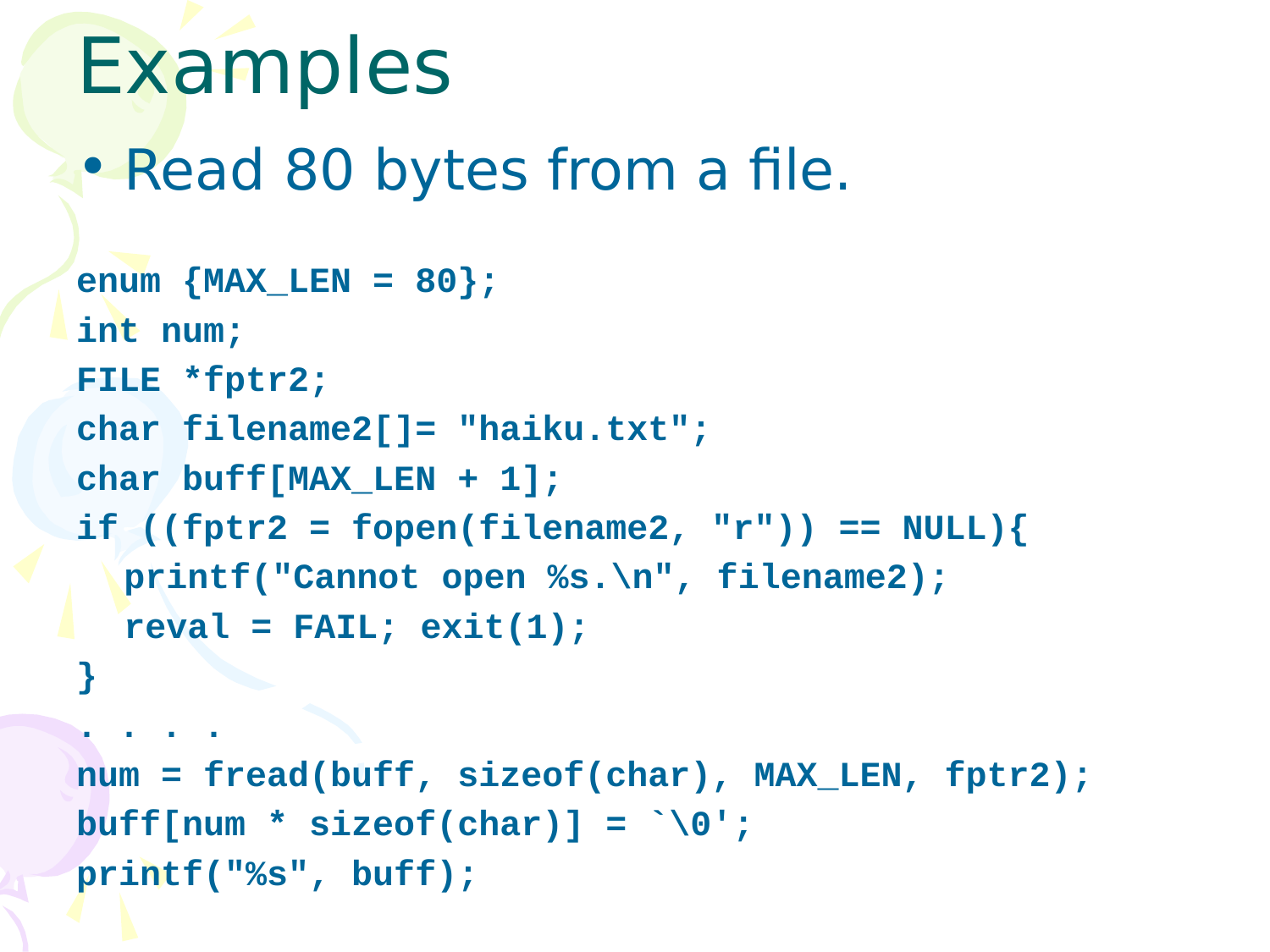

# Examples
Read 80 bytes from a file.

enum {MAX_LEN = 80};
int num;
FILE *fptr2;
char filename2[]= "haiku.txt";
char buff[MAX_LEN + 1];
if ((fptr2 = fopen(filename2, "r")) == NULL){
	printf("Cannot open %s.\n", filename2);
	reval = FAIL; exit(1);
}
. . . .
num = fread(buff, sizeof(char), MAX_LEN, fptr2);
buff[num * sizeof(char)] = `\0';
printf("%s", buff);